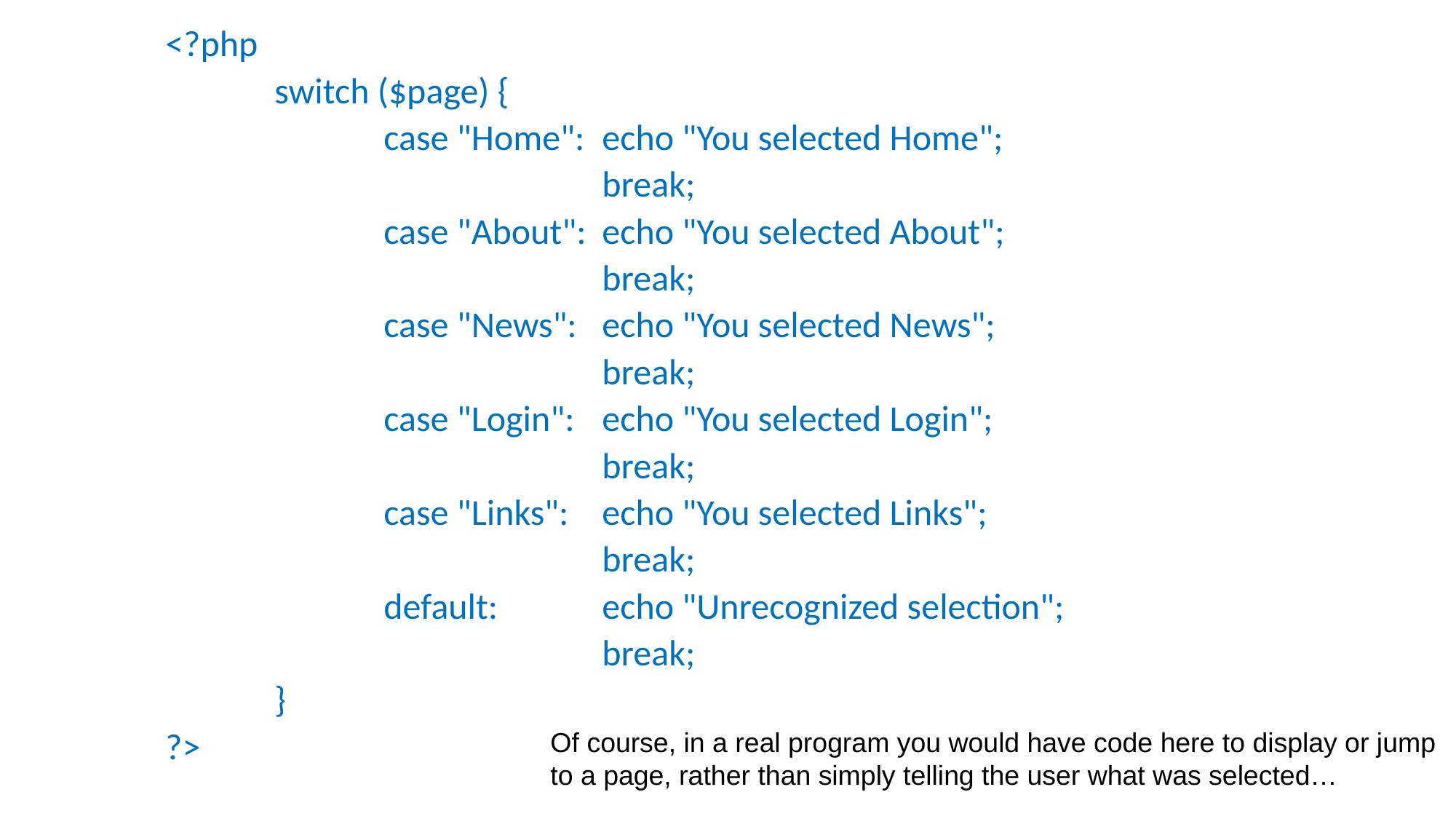

<?php
	switch ($page) {
		case "Home": 	echo "You selected Home";
				break;
		case "About":	echo "You selected About";
				break;
		case "News":	echo "You selected News";
				break;
		case "Login":	echo "You selected Login";
				break;
		case "Links":	echo "You selected Links";
				break;
		default: 	echo "Unrecognized selection";
				break;
	}
?>
Of course, in a real program you would have code here to display or jump to a page, rather than simply telling the user what was selected…